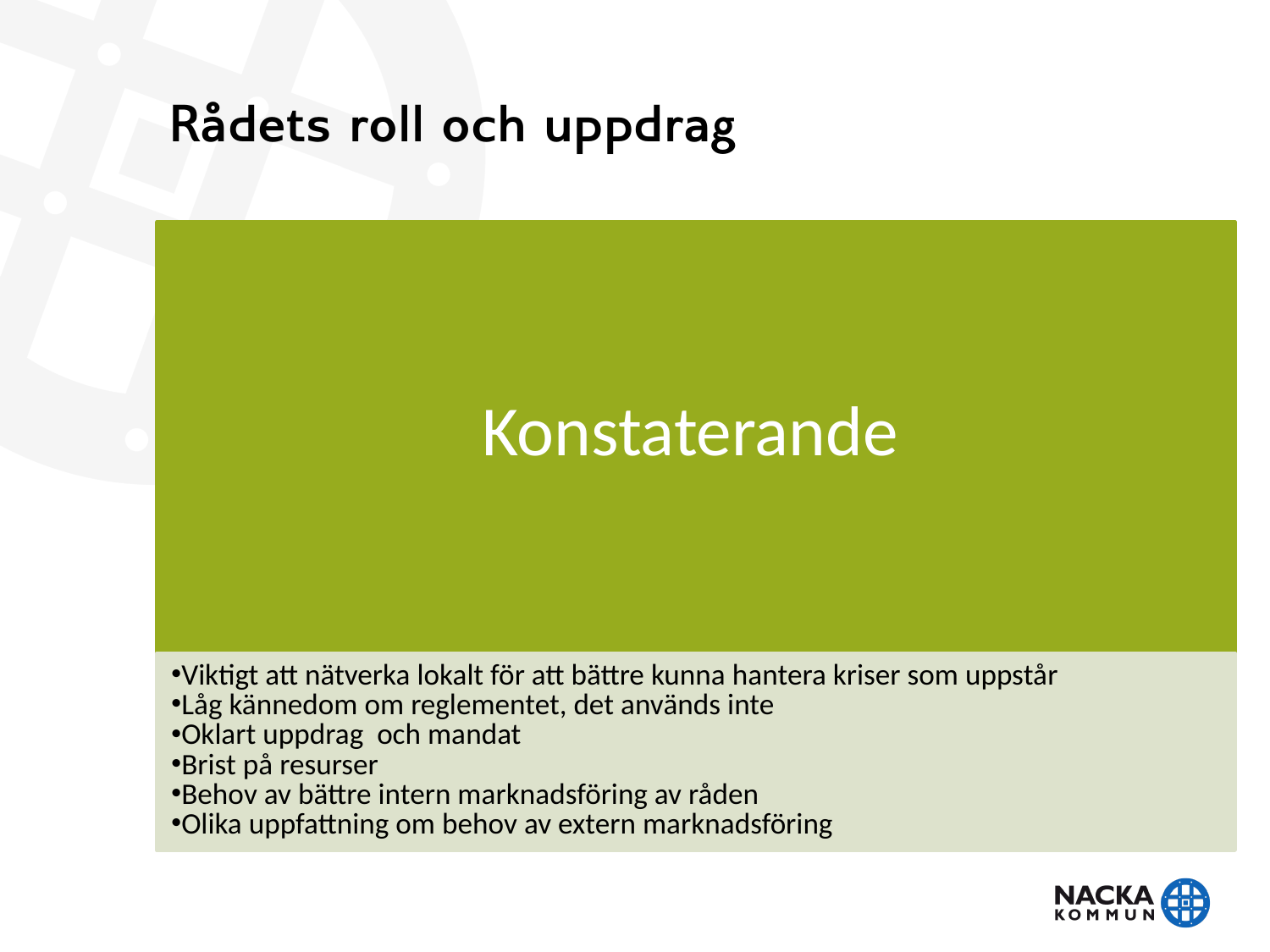

# Rådets roll och uppdrag
Konstaterande
Låg kännedom om reglementet, det används inte
Oklart uppdrag  och mandat
Behov av bättre intern marknadsföring av råden
Olika uppfattning om behov av extern marknadsföring
Brist på resurser
Viktigt att nätverka lokalt för att bättre kunna hantera kriser som uppstår